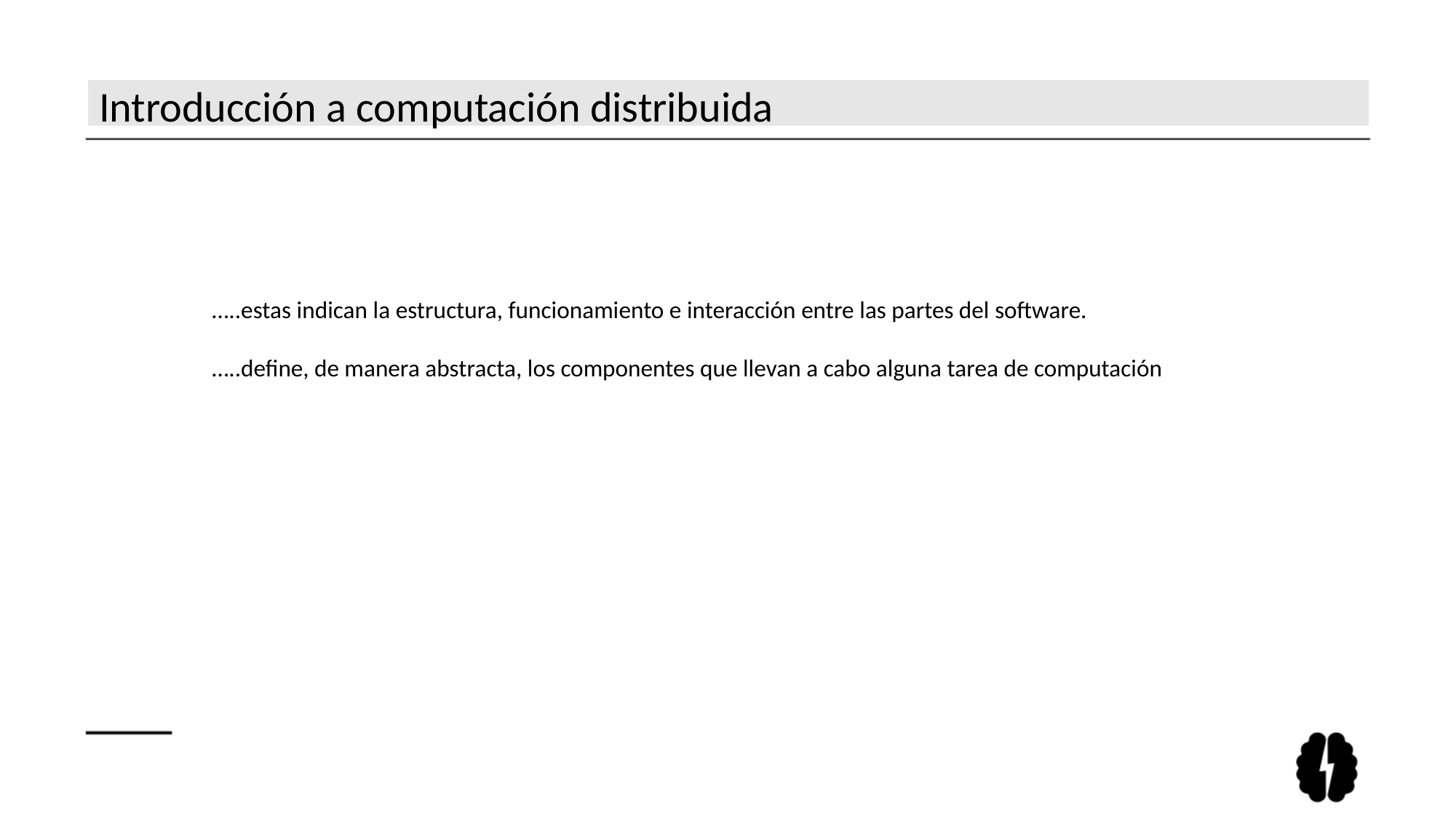

# Introducción a computación distribuida
…..estas indican la estructura, funcionamiento e interacción entre las partes del software.

…..define, de manera abstracta, los componentes que llevan a cabo alguna tarea de computación